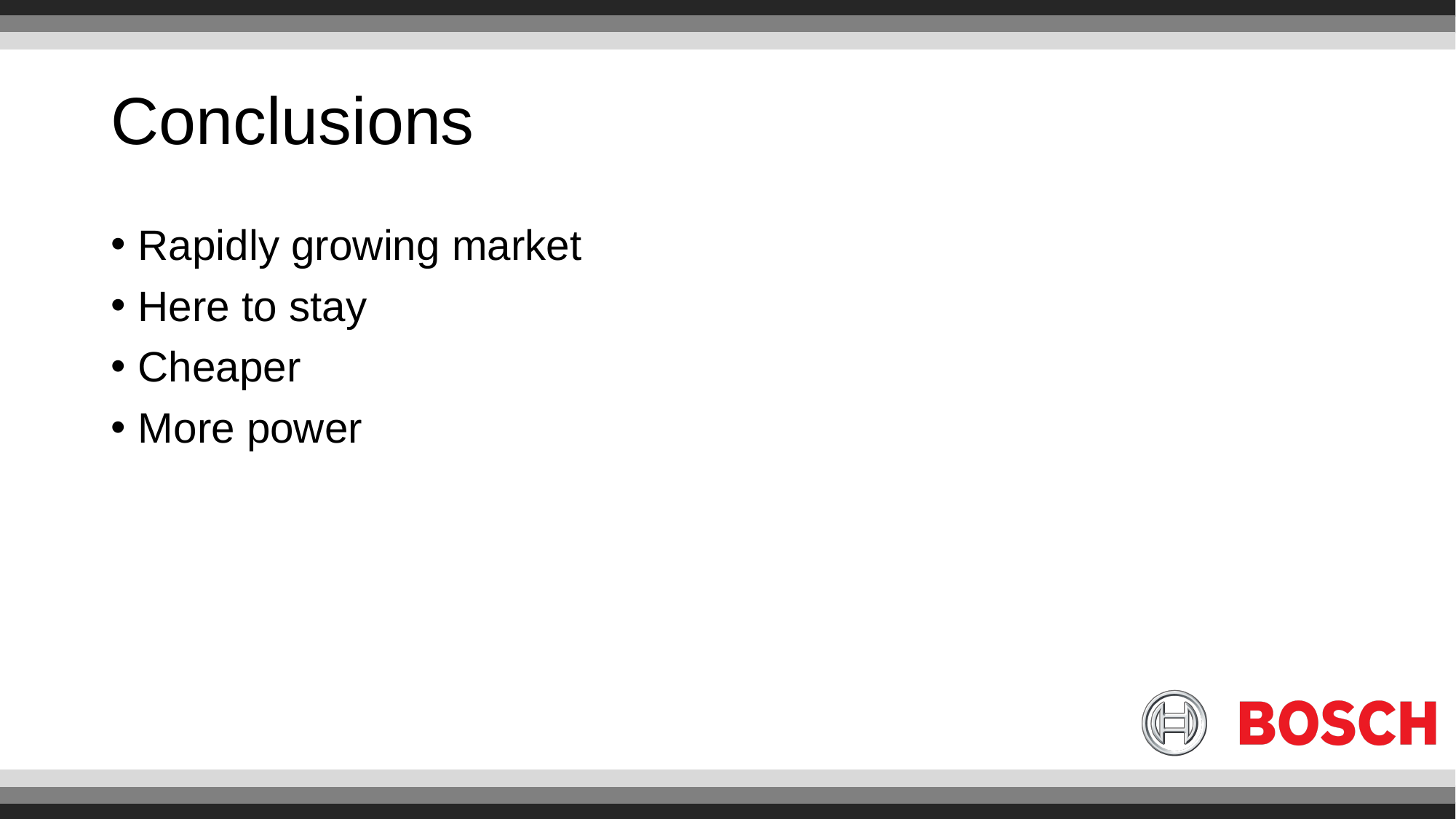

# Conclusions
Rapidly growing market
Here to stay
Cheaper
More power